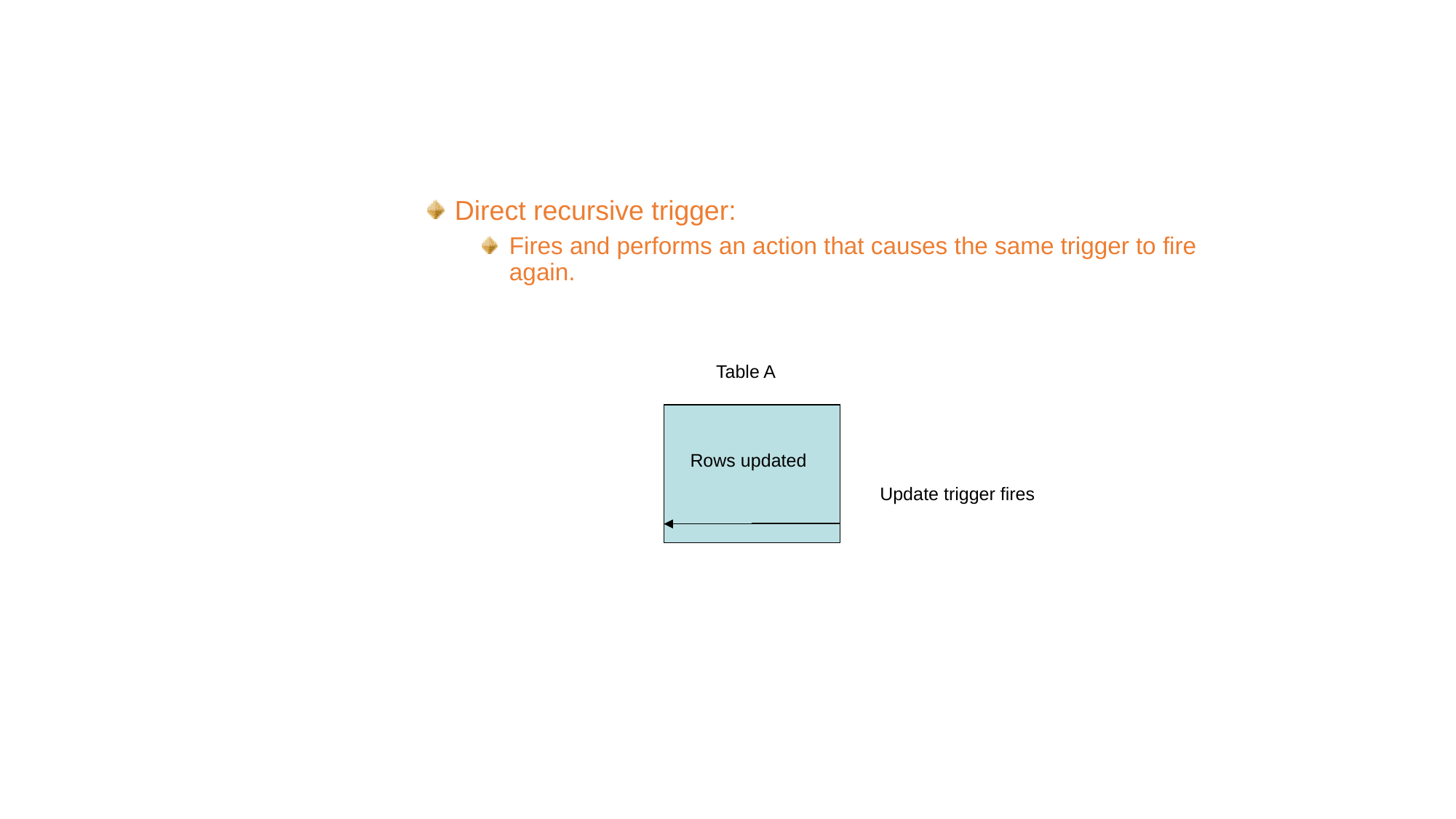

Identifying Types of Triggers (Contd.)
Direct recursive trigger:
Fires and performs an action that causes the same trigger to fire again.

Table A

Rows updated
Update trigger fires